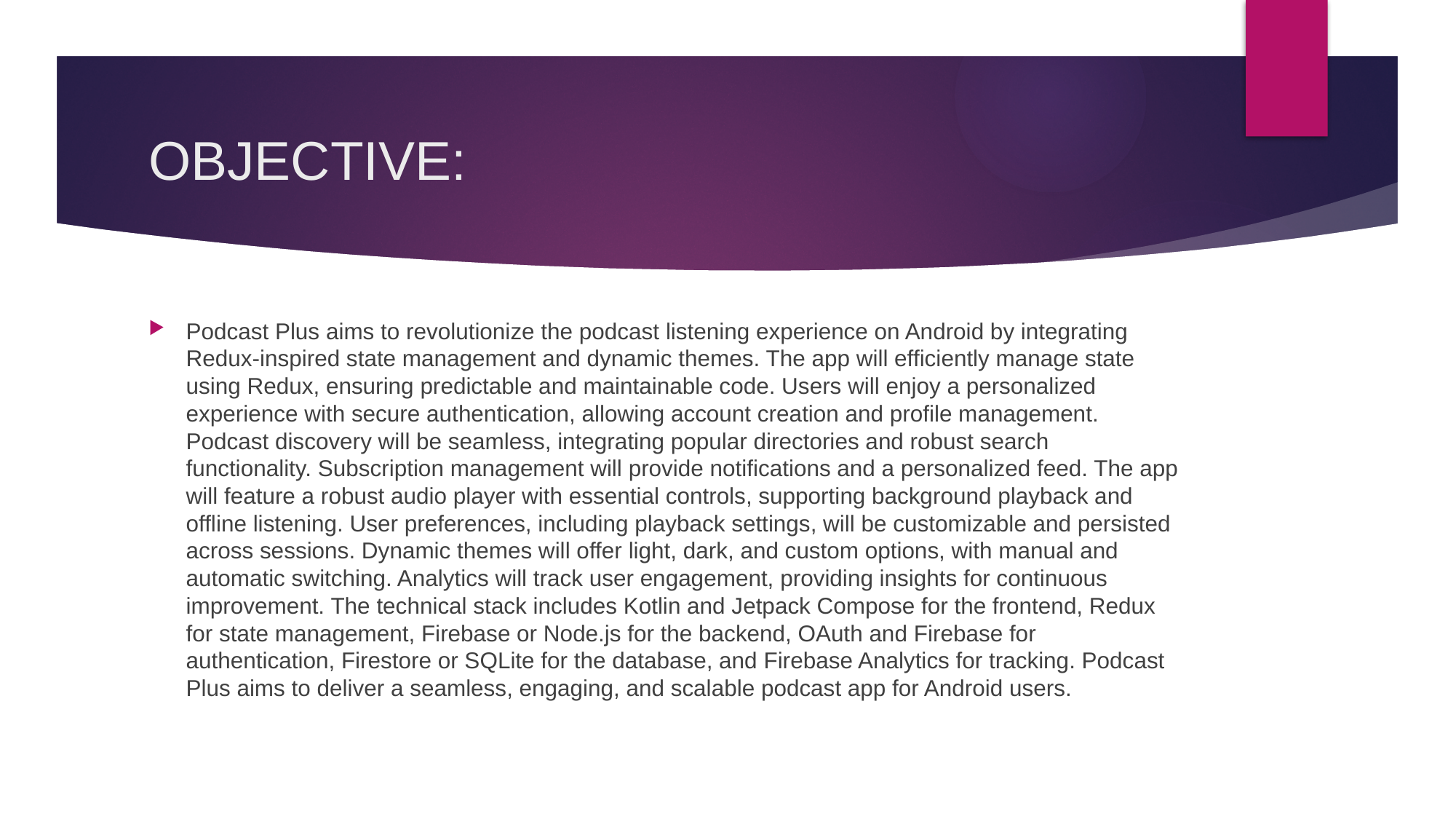

# OBJECTIVE:
Podcast Plus aims to revolutionize the podcast listening experience on Android by integrating Redux-inspired state management and dynamic themes. The app will efficiently manage state using Redux, ensuring predictable and maintainable code. Users will enjoy a personalized experience with secure authentication, allowing account creation and profile management. Podcast discovery will be seamless, integrating popular directories and robust search functionality. Subscription management will provide notifications and a personalized feed. The app will feature a robust audio player with essential controls, supporting background playback and offline listening. User preferences, including playback settings, will be customizable and persisted across sessions. Dynamic themes will offer light, dark, and custom options, with manual and automatic switching. Analytics will track user engagement, providing insights for continuous improvement. The technical stack includes Kotlin and Jetpack Compose for the frontend, Redux for state management, Firebase or Node.js for the backend, OAuth and Firebase for authentication, Firestore or SQLite for the database, and Firebase Analytics for tracking. Podcast Plus aims to deliver a seamless, engaging, and scalable podcast app for Android users.